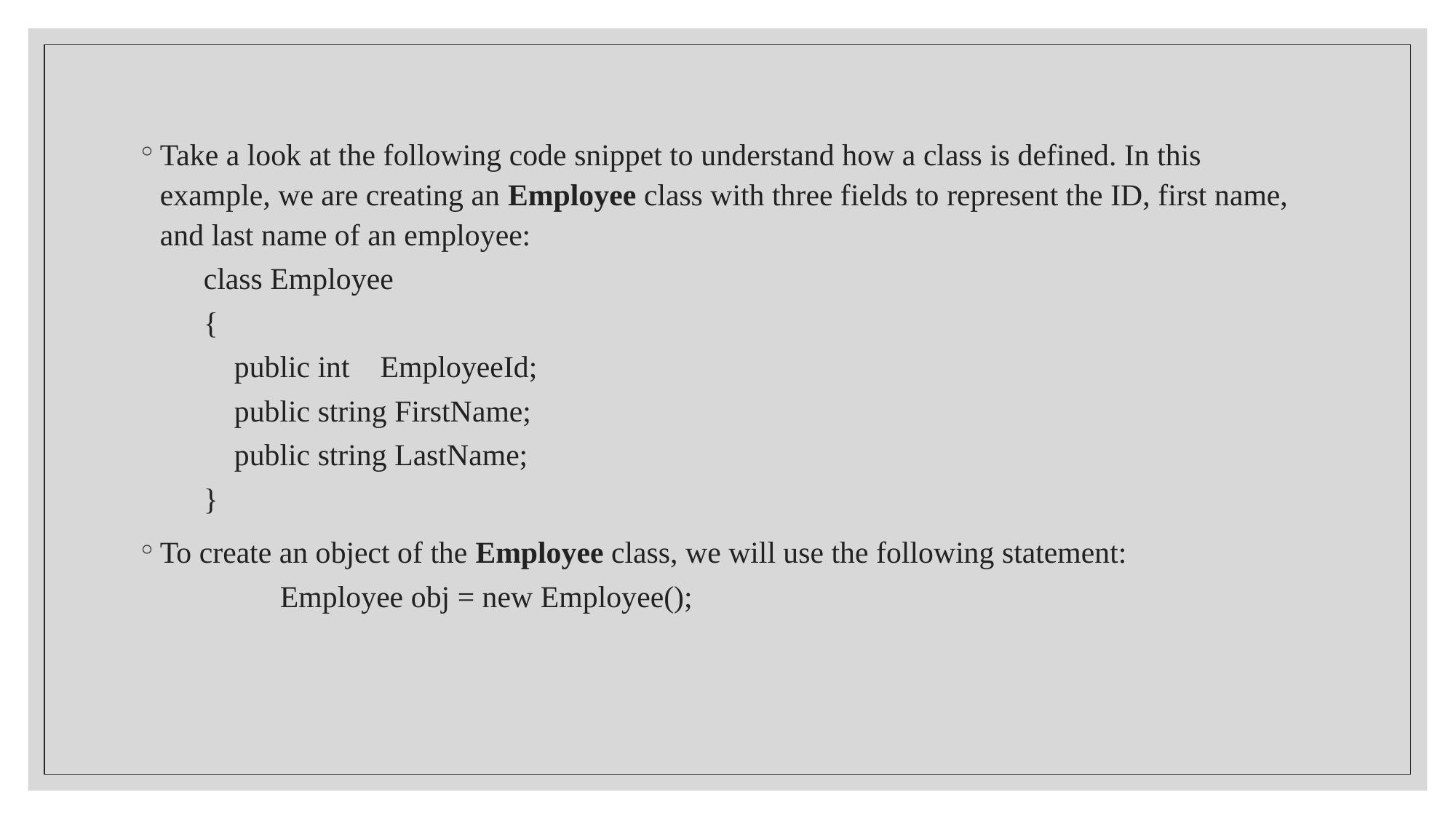

Take a look at the following code snippet to understand how a class is defined. In this example, we are creating an Employee class with three fields to represent the ID, first name, and last name of an employee:
class Employee
{
    public int    EmployeeId;
    public string FirstName;
    public string LastName;
}
To create an object of the Employee class, we will use the following statement:
	Employee obj = new Employee();